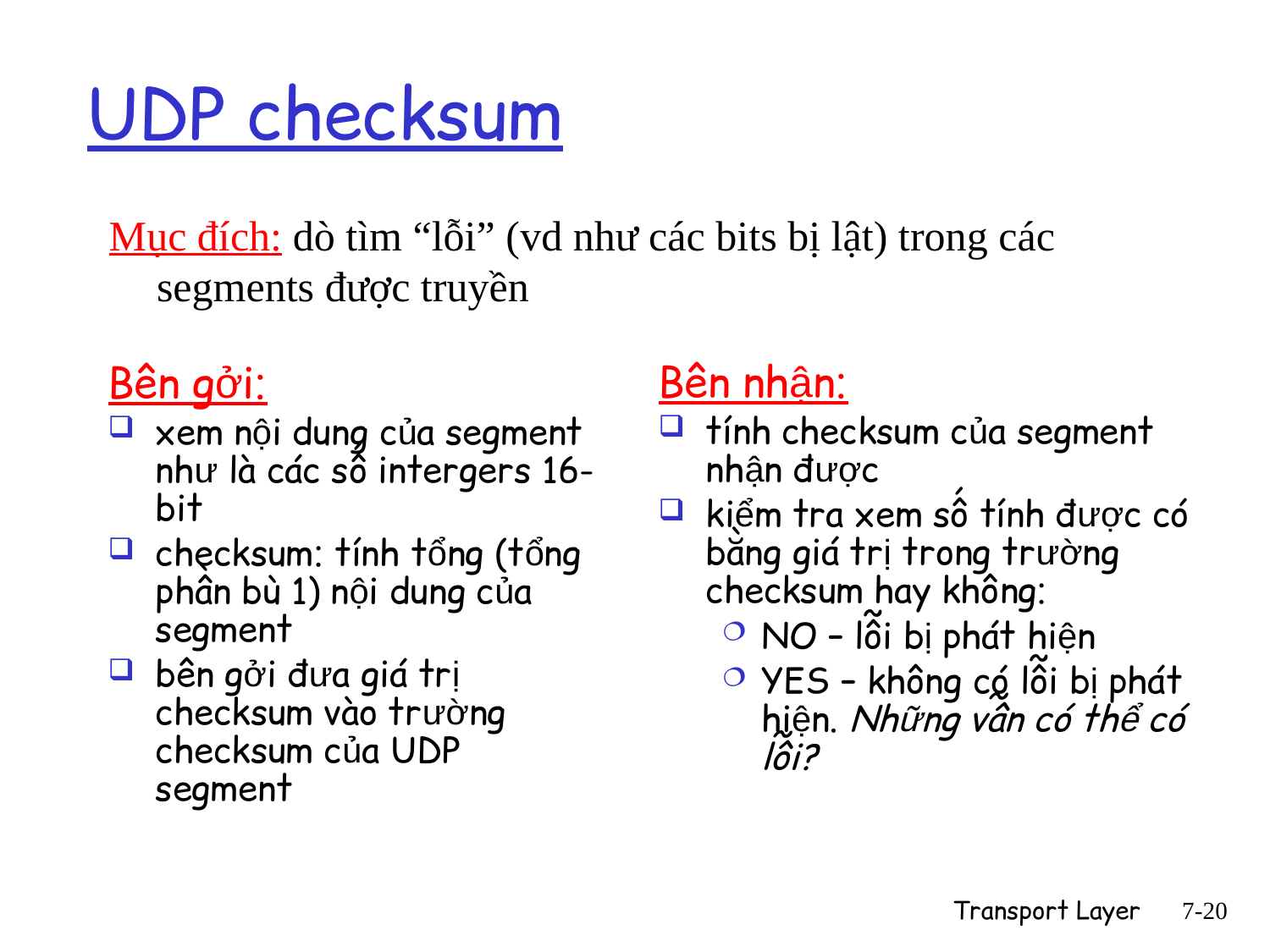

# UDP checksum
Mục đích: dò tìm “lỗi” (vd như các bits bị lật) trong các segments được truyền

Bên nhận:
tính checksum của segment nhận được
kiểm tra xem số tính được có bằng giá trị trong trường checksum hay không:
NO – lỗi bị phát hiện
YES – không có lỗi bị phát hiện. Những vẫn có thể có lỗi?
Bên gởi:
xem nội dung của segment như là các số intergers 16-bit
checksum: tính tổng (tổng phần bù 1) nội dung của segment
bên gởi đưa giá trị checksum vào trường checksum của UDP segment

Transport Layer
7-20